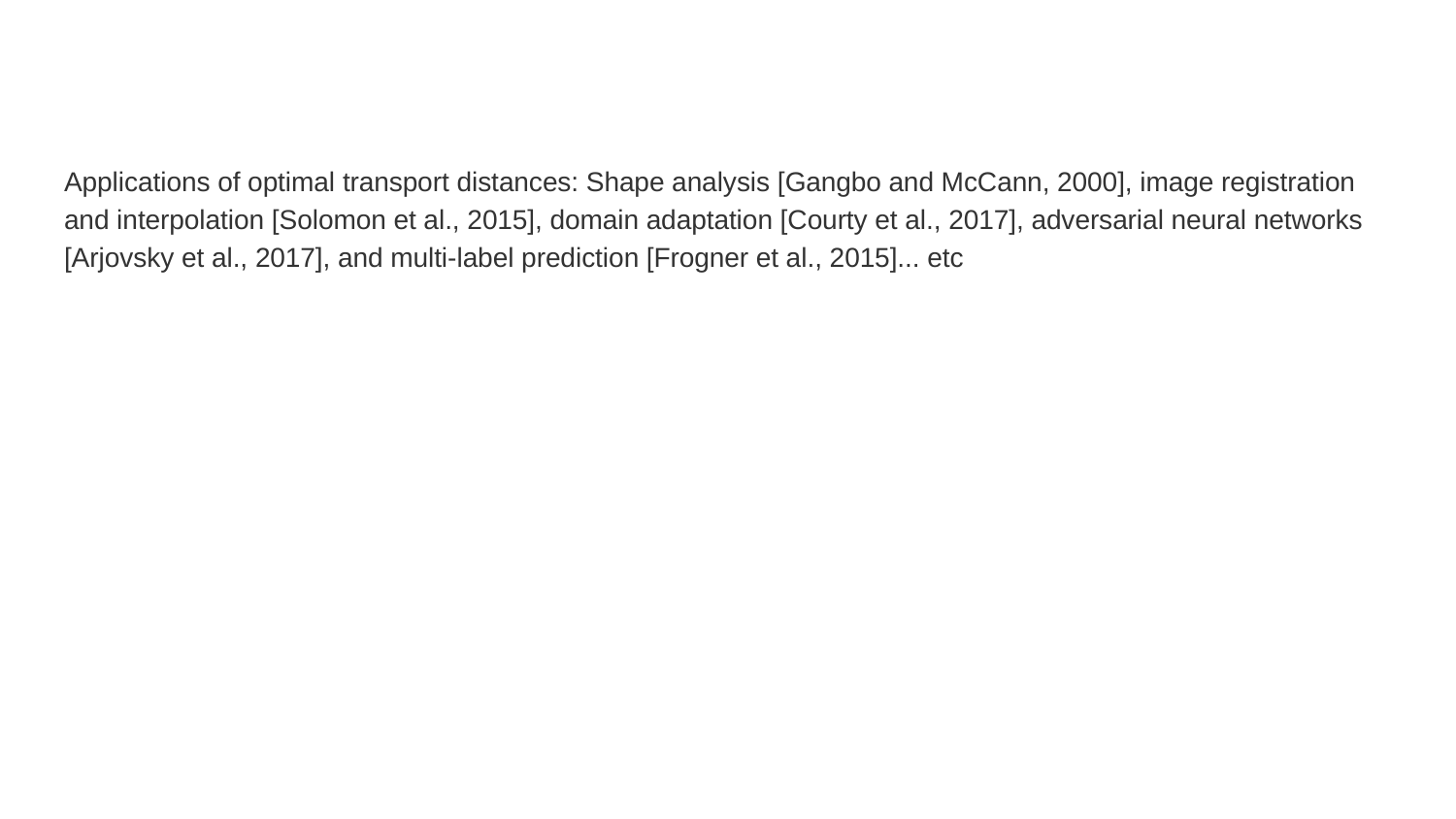

# Applications of optimal transport distances: Shape analysis [Gangbo and McCann, 2000], image registration and interpolation [Solomon et al., 2015], domain adaptation [Courty et al., 2017], adversarial neural networks [Arjovsky et al., 2017], and multi-label prediction [Frogner et al., 2015]... etc